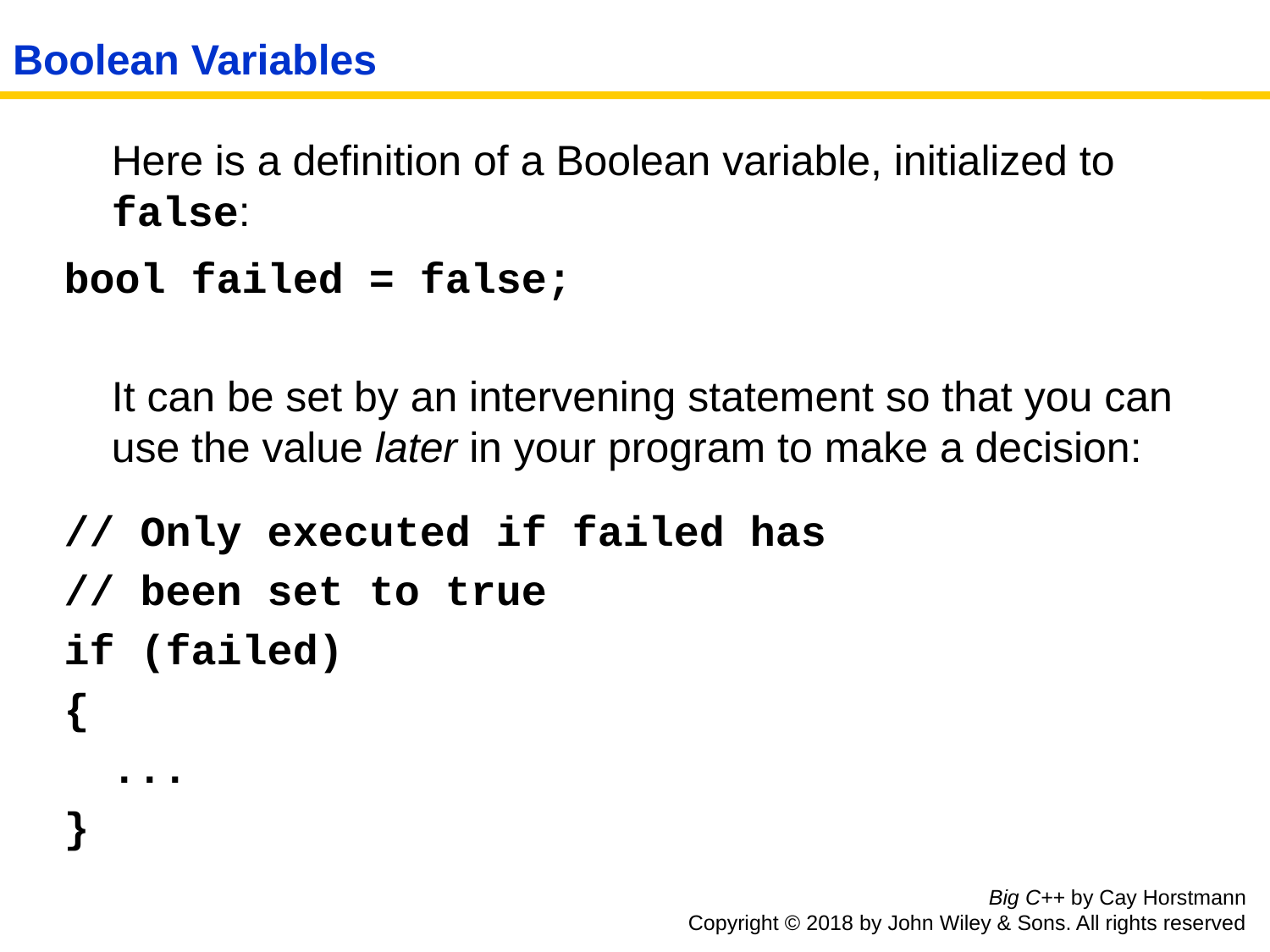

# Boolean Variables
	Here is a definition of a Boolean variable, initialized to false:

bool failed = false;

	It can be set by an intervening statement so that you can
use the value later in your program to make a decision:

// Only executed if failed has
// been set to true
if (failed)
{
	...
}
Big C++ by Cay Horstmann
Copyright © 2018 by John Wiley & Sons. All rights reserved